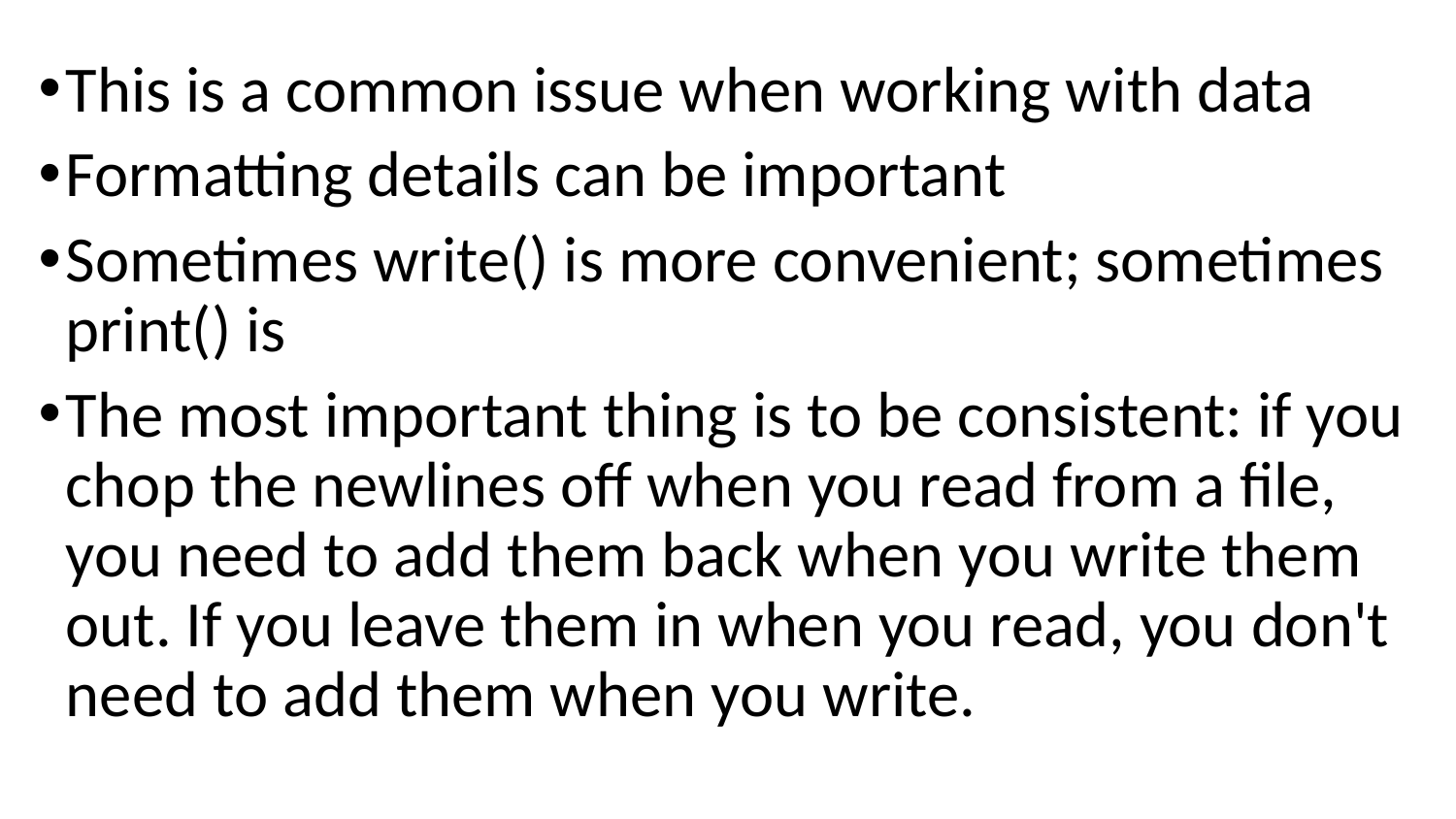

This is a common issue when working with data
Formatting details can be important
Sometimes write() is more convenient; sometimes print() is
The most important thing is to be consistent: if you chop the newlines off when you read from a file, you need to add them back when you write them out. If you leave them in when you read, you don't need to add them when you write.